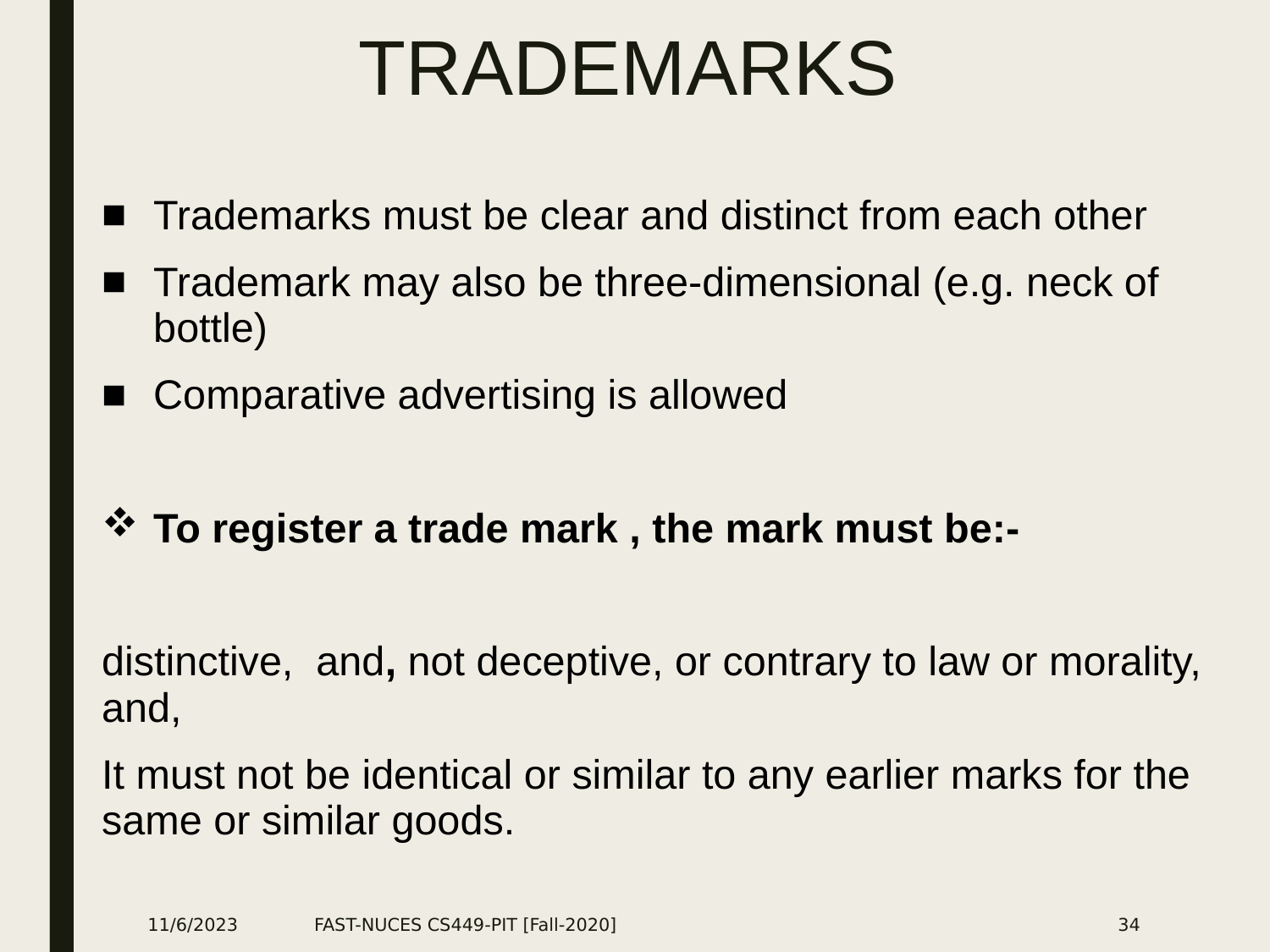

# TRADEMARKS
Trademarks must be clear and distinct from each other
Trademark may also be three-dimensional (e.g. neck of bottle)
Comparative advertising is allowed

To register a trade mark , the mark must be:-

distinctive,  and, not deceptive, or contrary to law or morality, and,
It must not be identical or similar to any earlier marks for the same or similar goods.

11/6/2023
FAST-NUCES CS449-PIT [Fall-2020]
34